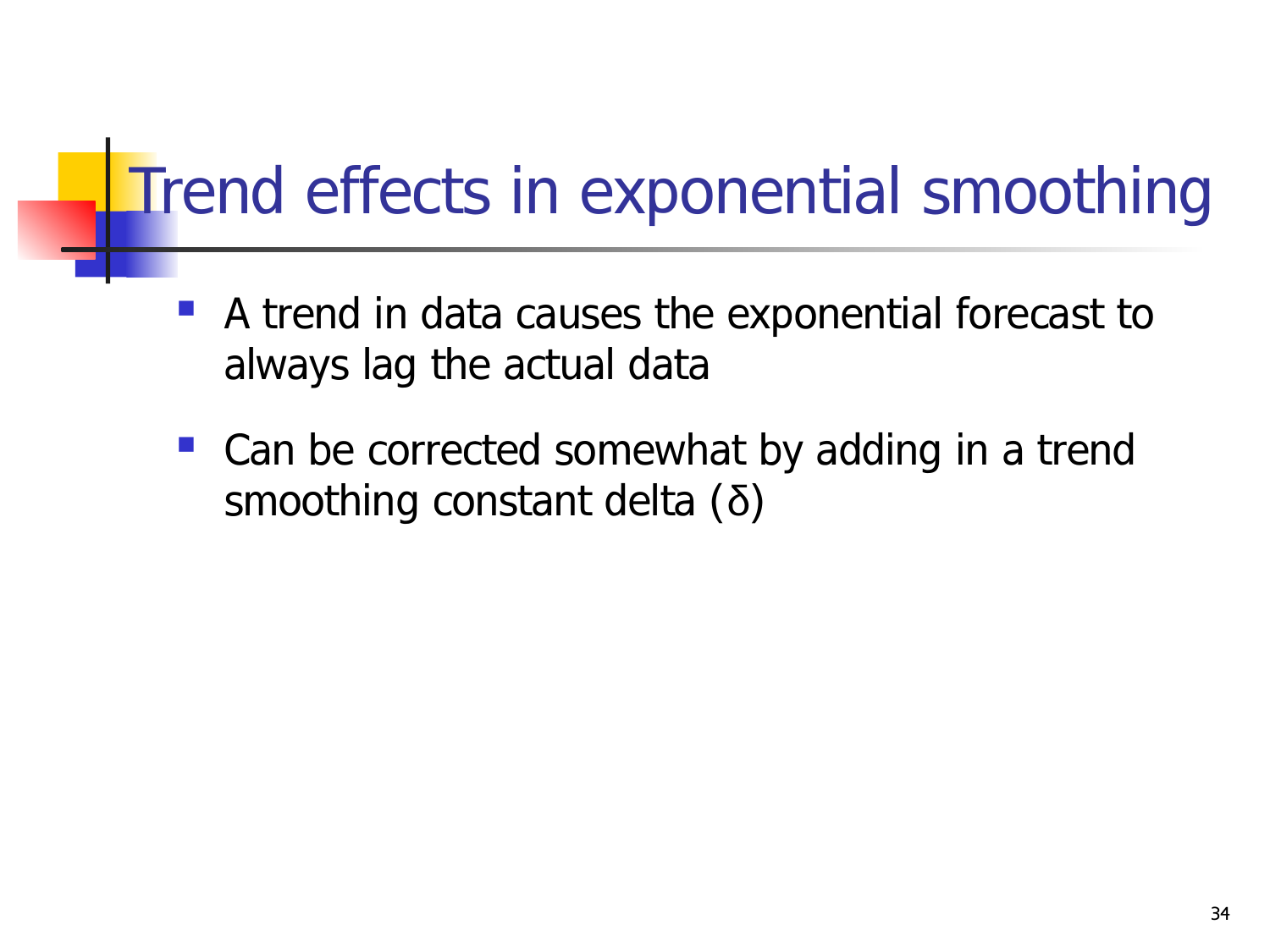

# Trend effects in exponential smoothing
A trend in data causes the exponential forecast to always lag the actual data
Can be corrected somewhat by adding in a trend smoothing constant delta (δ)
34